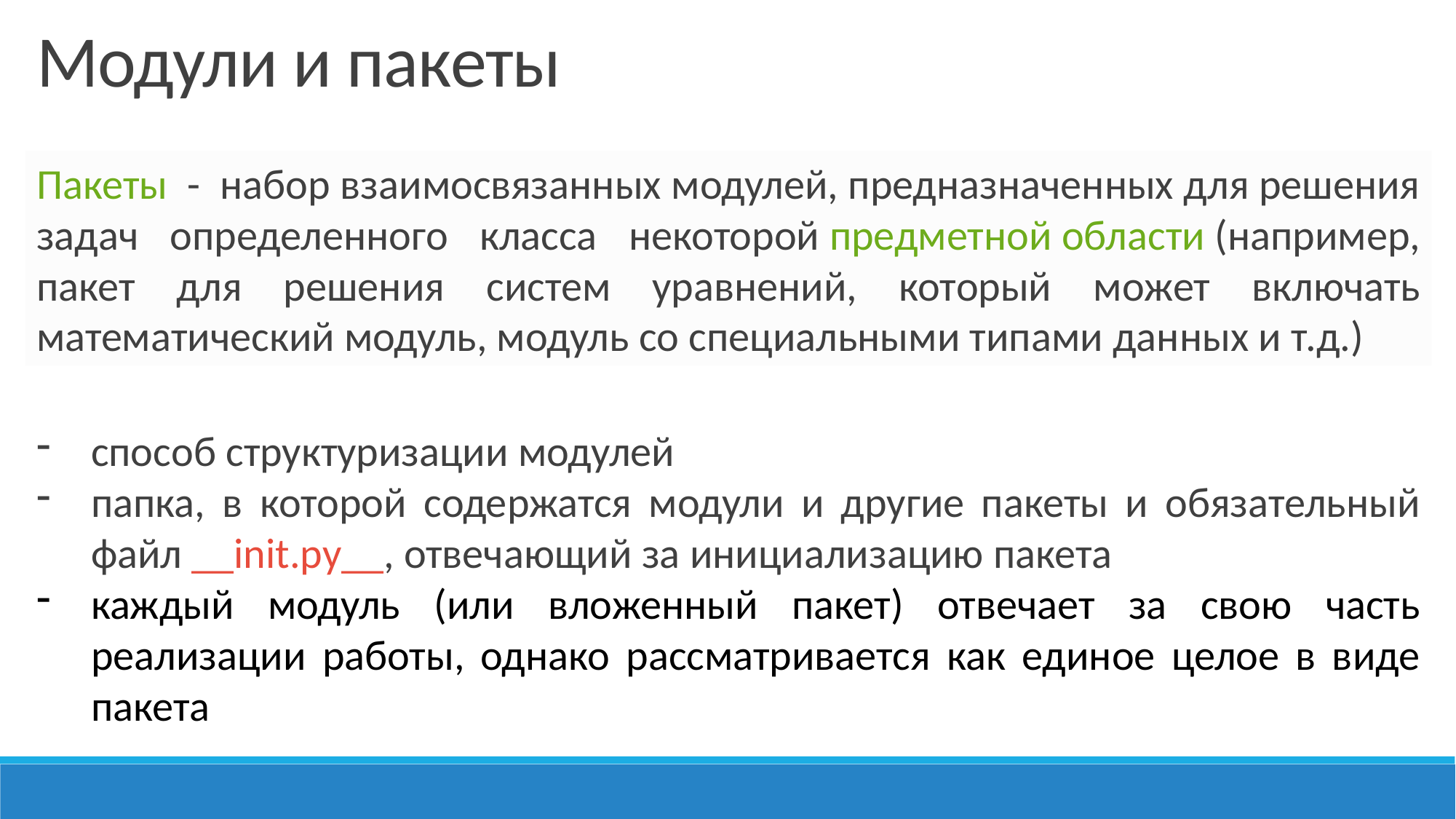

# Модули и пакеты
Пакеты  -  набор взаимосвязанных модулей, предназначенных для решения задач определенного класса некоторой предметной области (например, пакет для решения систем уравнений, который может включать математический модуль, модуль со специальными типами данных и т.д.)
способ структуризации модулей
папка, в которой содержатся модули и другие пакеты и обязательный файл __init.py__, отвечающий за инициализацию пакета
каждый модуль (или вложенный пакет) отвечает за свою часть реализации работы, однако рассматривается как единое целое в виде пакета